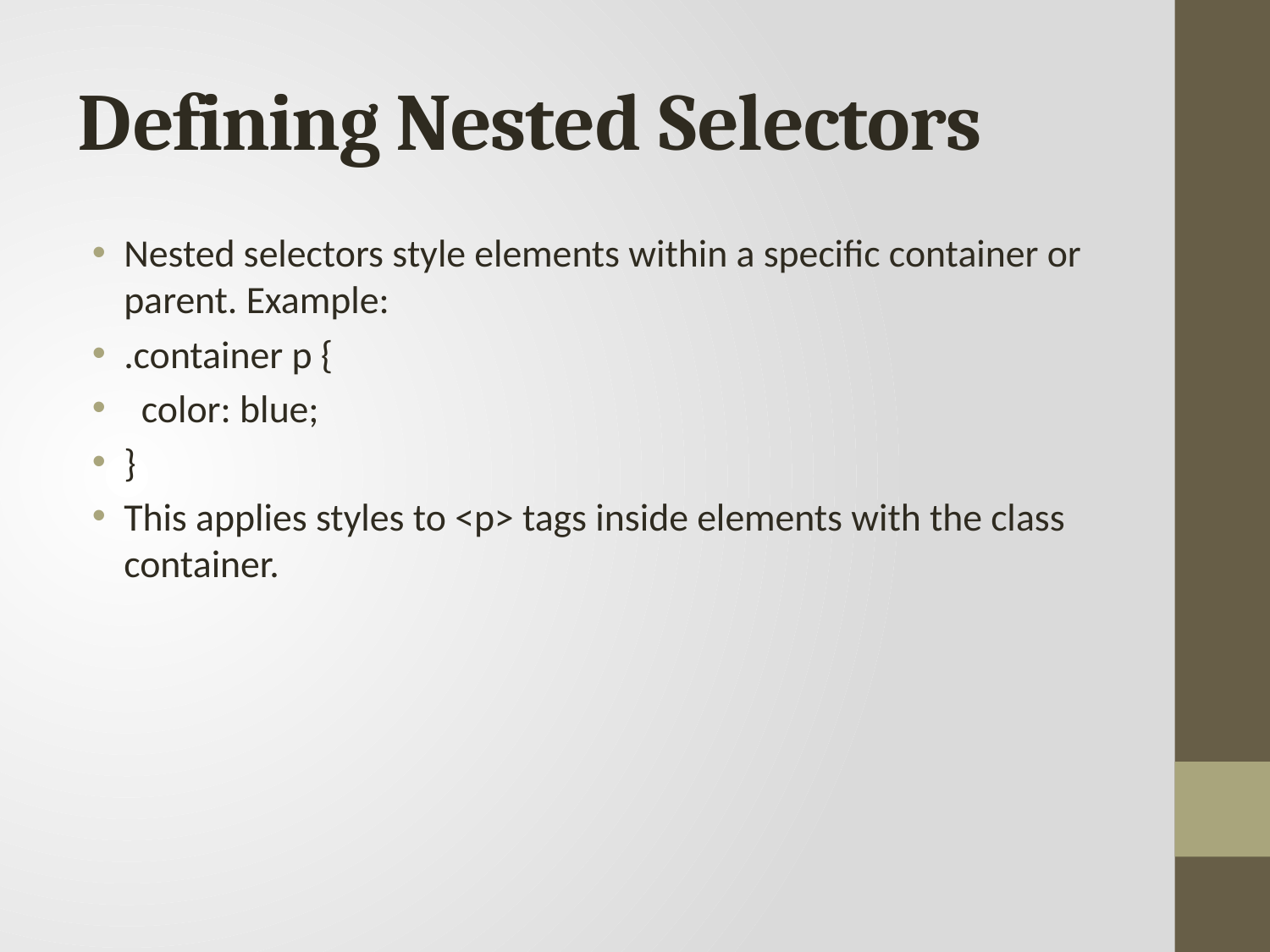

# Defining Nested Selectors
Nested selectors style elements within a specific container or parent. Example:
.container p {
  color: blue;
}
This applies styles to <p> tags inside elements with the class container.